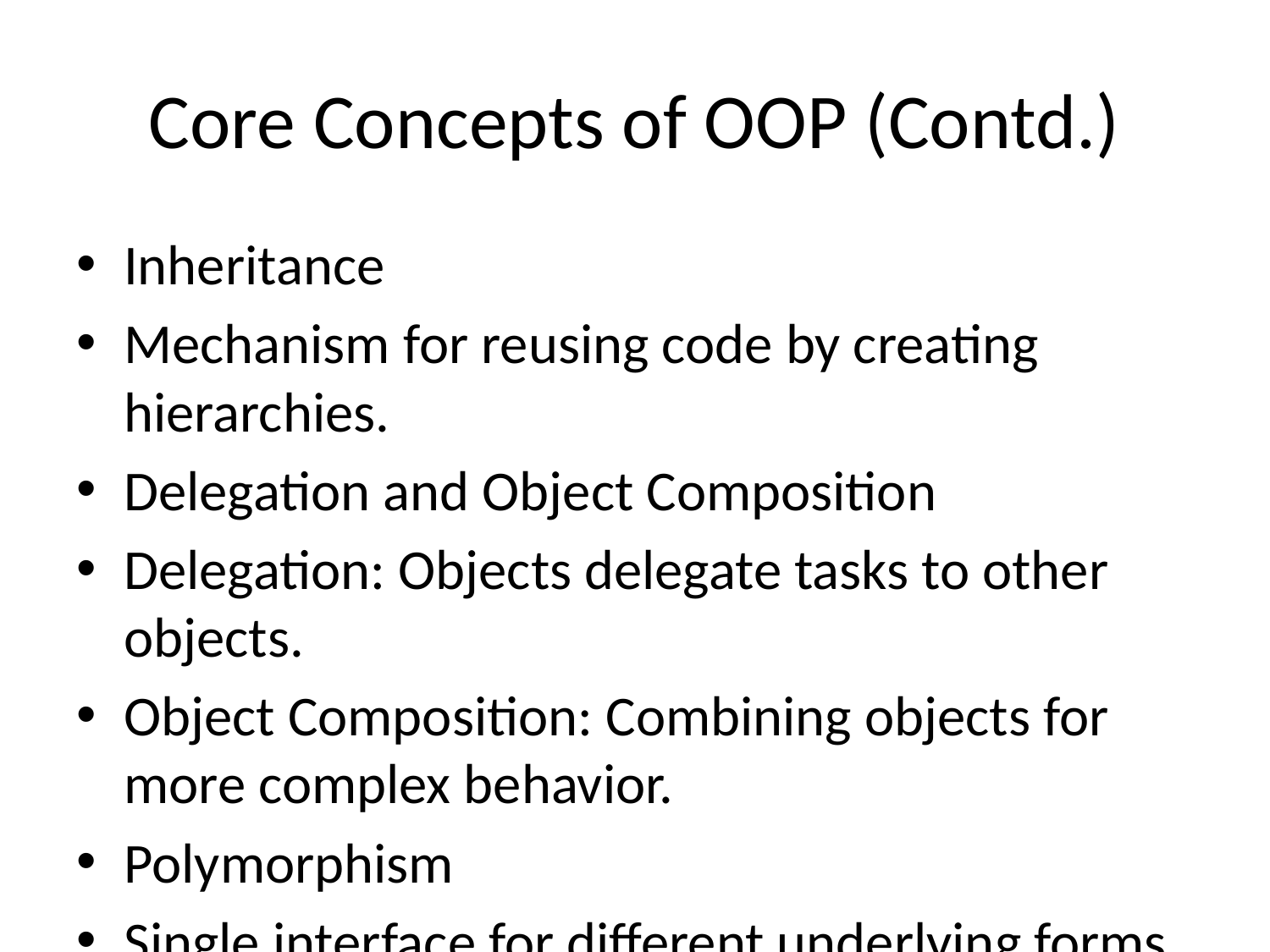

# Core Concepts of OOP (Contd.)
Inheritance
Mechanism for reusing code by creating hierarchies.
Delegation and Object Composition
Delegation: Objects delegate tasks to other objects.
Object Composition: Combining objects for more complex behavior.
Polymorphism
Single interface for different underlying forms (overloading and overriding).